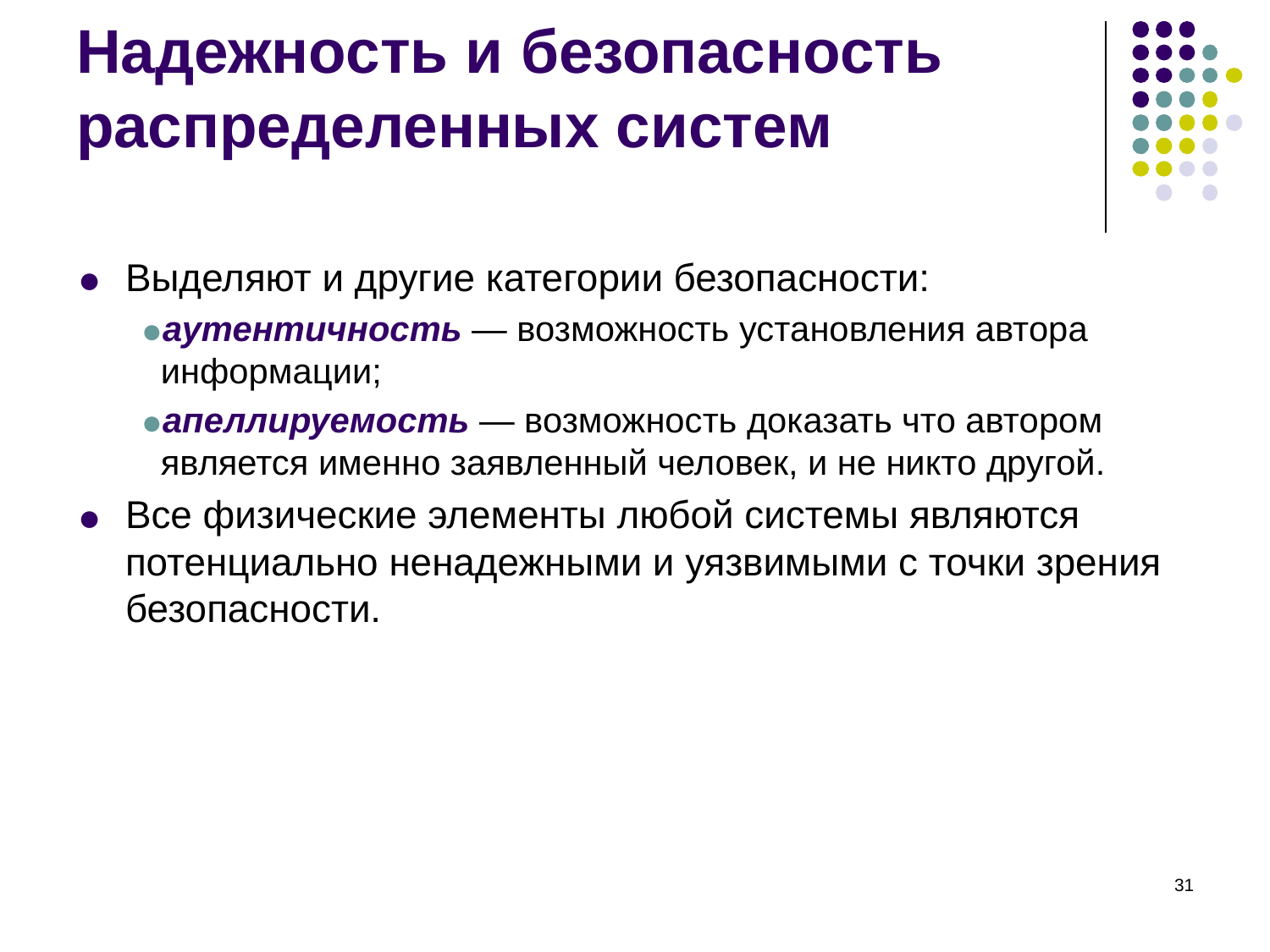

Надежность и безопасность распределенных систем
Выделяют и другие категории безопасности:
аутентичность — возможность установления автора информации;
апеллируемость — возможность доказать что автором является именно заявленный человек, и не никто другой.
Все физические элементы любой системы являются потенциально ненадежными и уязвимыми с точки зрения безопасности.
31